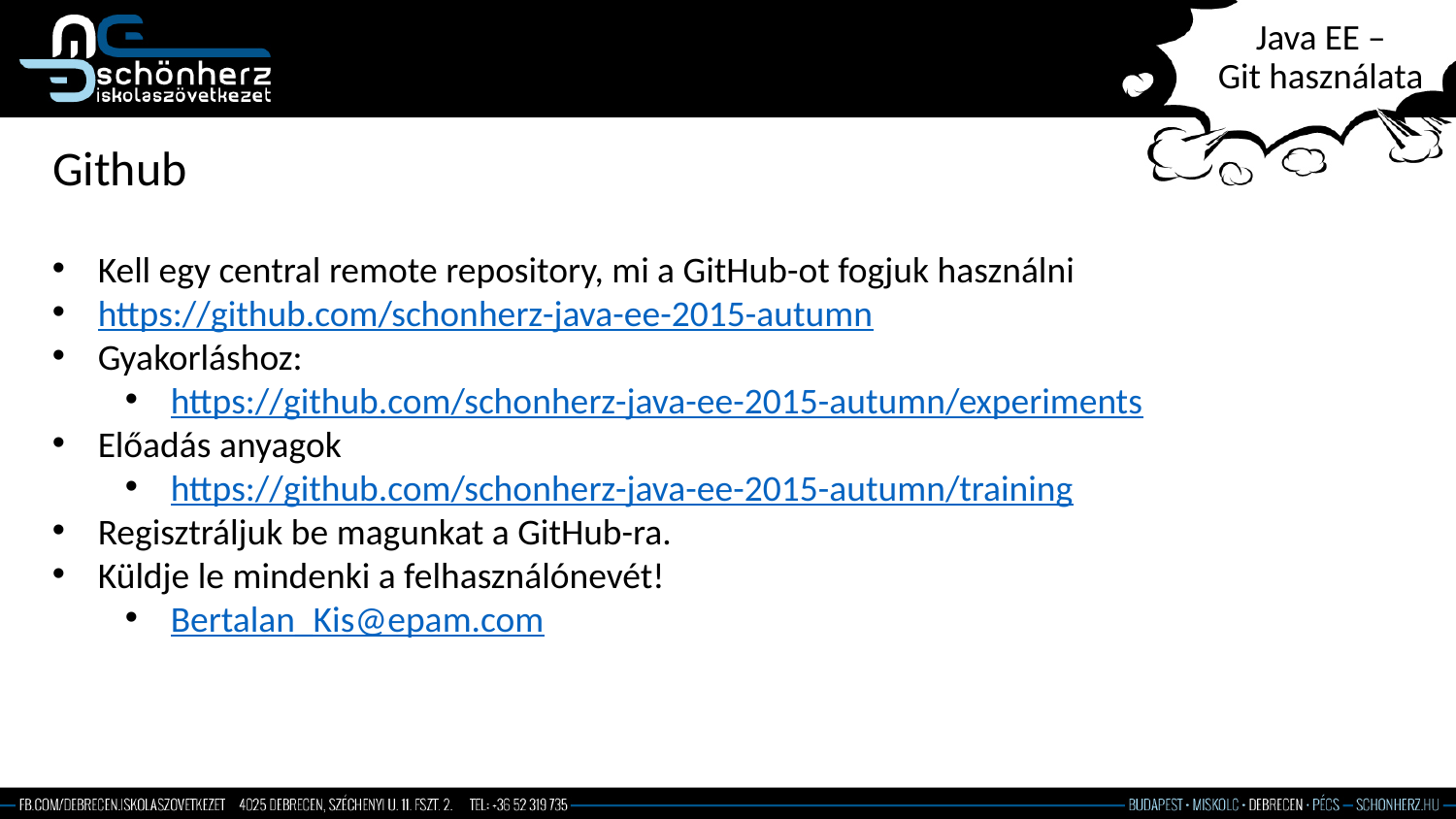

# Java EE – Git használata
Github
Kell egy central remote repository, mi a GitHub-ot fogjuk használni
https://github.com/schonherz-java-ee-2015-autumn
Gyakorláshoz:
https://github.com/schonherz-java-ee-2015-autumn/experiments
Előadás anyagok
https://github.com/schonherz-java-ee-2015-autumn/training
Regisztráljuk be magunkat a GitHub-ra.
Küldje le mindenki a felhasználónevét!
Bertalan_Kis@epam.com